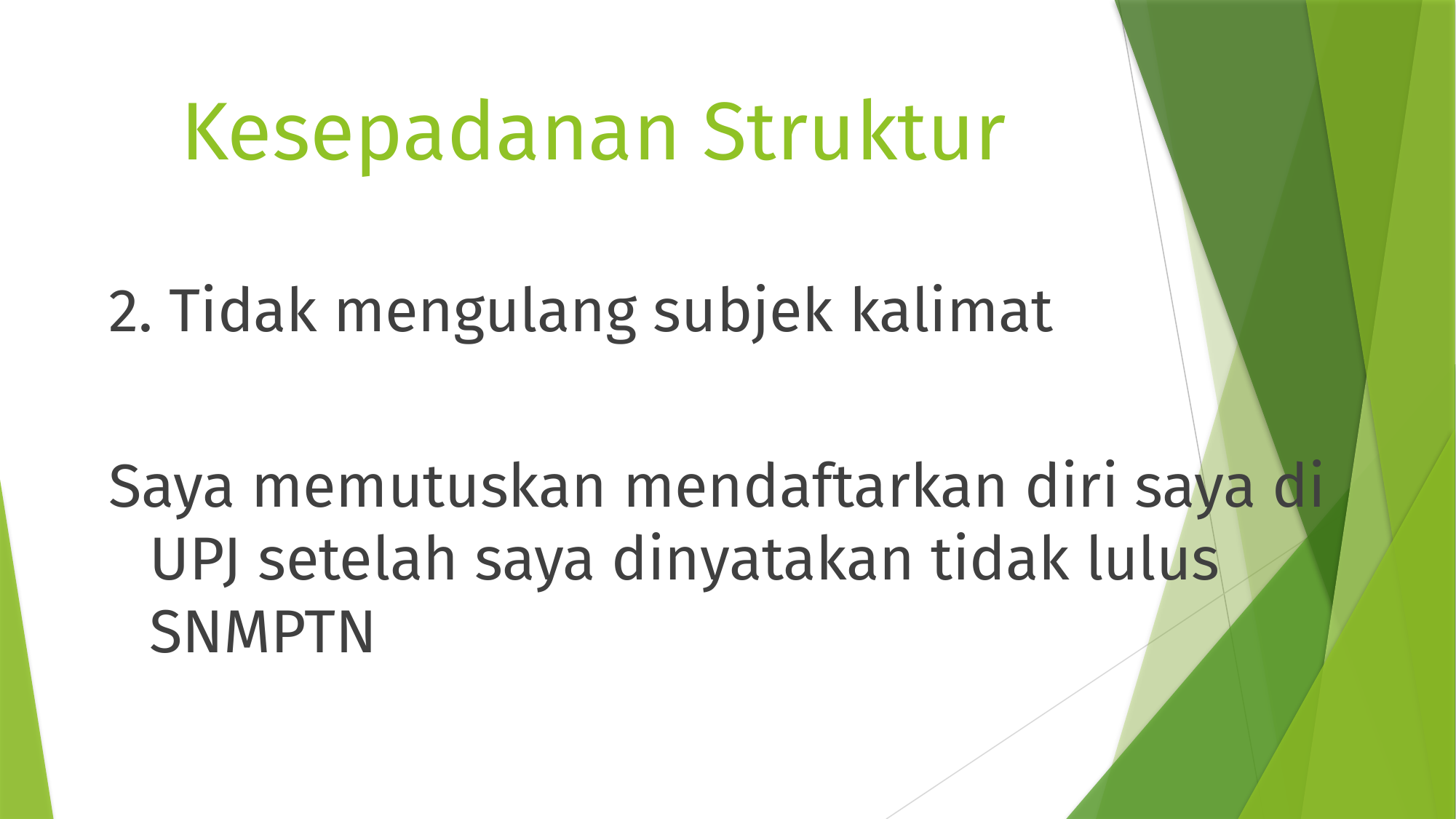

# Kesepadanan Struktur
2. Tidak mengulang subjek kalimat

Saya memutuskan mendaftarkan diri saya di UPJ setelah saya dinyatakan tidak lulus SNMPTN